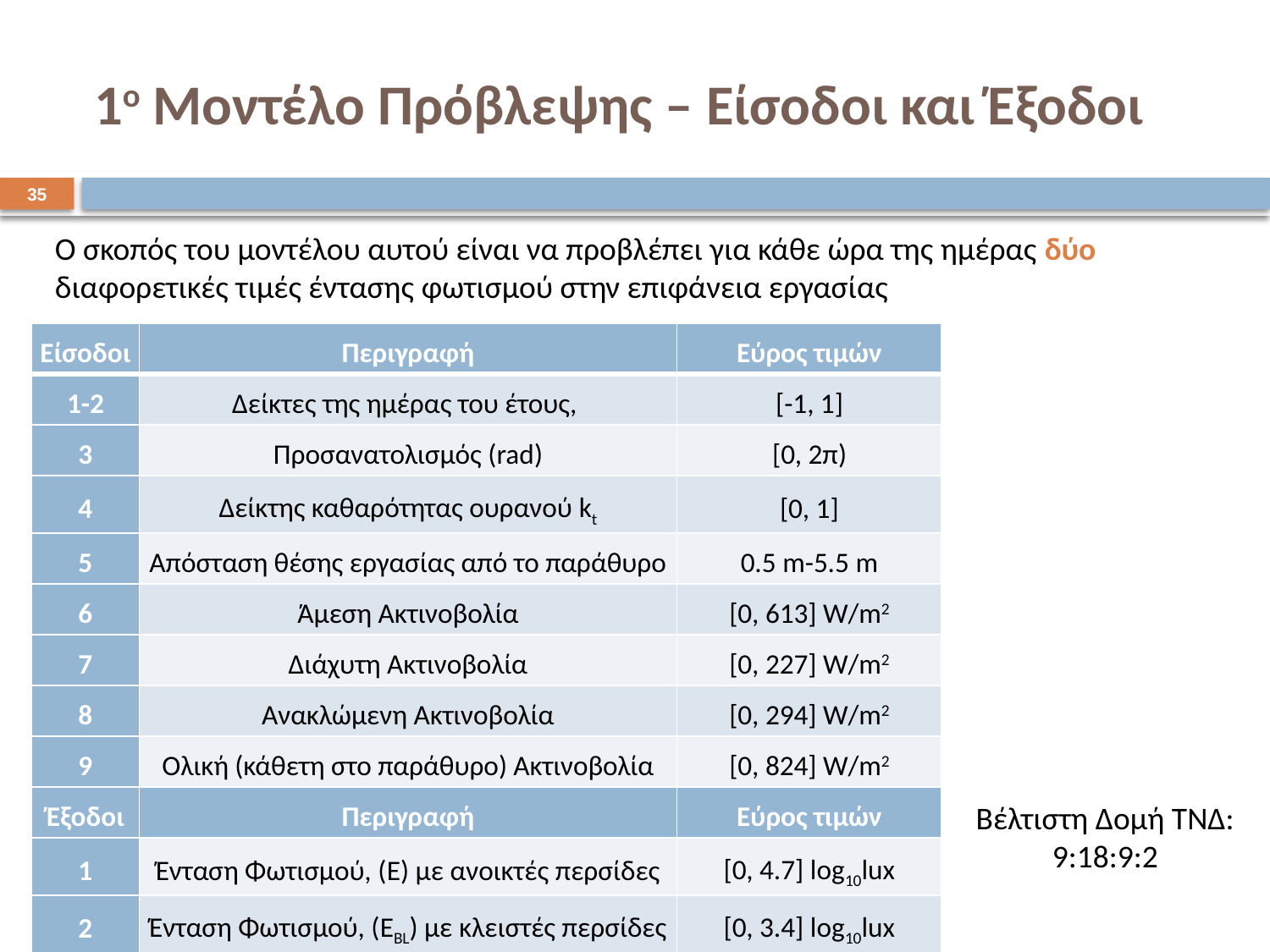

1ο Μοντέλο Πρόβλεψης – Είσοδοι και Έξοδοι

35
Ο σκοπός του μοντέλου αυτού είναι να προβλέπει για κάθε ώρα της ημέρας δύο διαφορετικές τιμές έντασης φωτισμού στην επιφάνεια εργασίας
| Είσοδοι | Περιγραφή | Εύρος τιμών |
| --- | --- | --- |
| 1-2 | Δείκτες της ημέρας του έτους, | [-1, 1] |
| 3 | Προσανατολισμός (rad) | [0, 2π) |
| 4 | Δείκτης καθαρότητας ουρανού kt | [0, 1] |
| 5 | Απόσταση θέσης εργασίας από το παράθυρο | 0.5 m-5.5 m |
| 6 | Άμεση Ακτινοβολία | [0, 613] W/m2 |
| 7 | Διάχυτη Ακτινοβολία | [0, 227] W/m2 |
| 8 | Ανακλώμενη Ακτινοβολία | [0, 294] W/m2 |
| 9 | Ολική (κάθετη στο παράθυρο) Ακτινοβολία | [0, 824] W/m2 |
| Έξοδοι | Περιγραφή | Εύρος τιμών |
| 1 | Ένταση Φωτισμού, (E) με ανοικτές περσίδες | [0, 4.7] log10lux |
| 2 | Ένταση Φωτισμού, (EBL) με κλειστές περσίδες | [0, 3.4] log10lux |

Βέλτιστη Δομή ΤΝΔ: 9:18:9:2